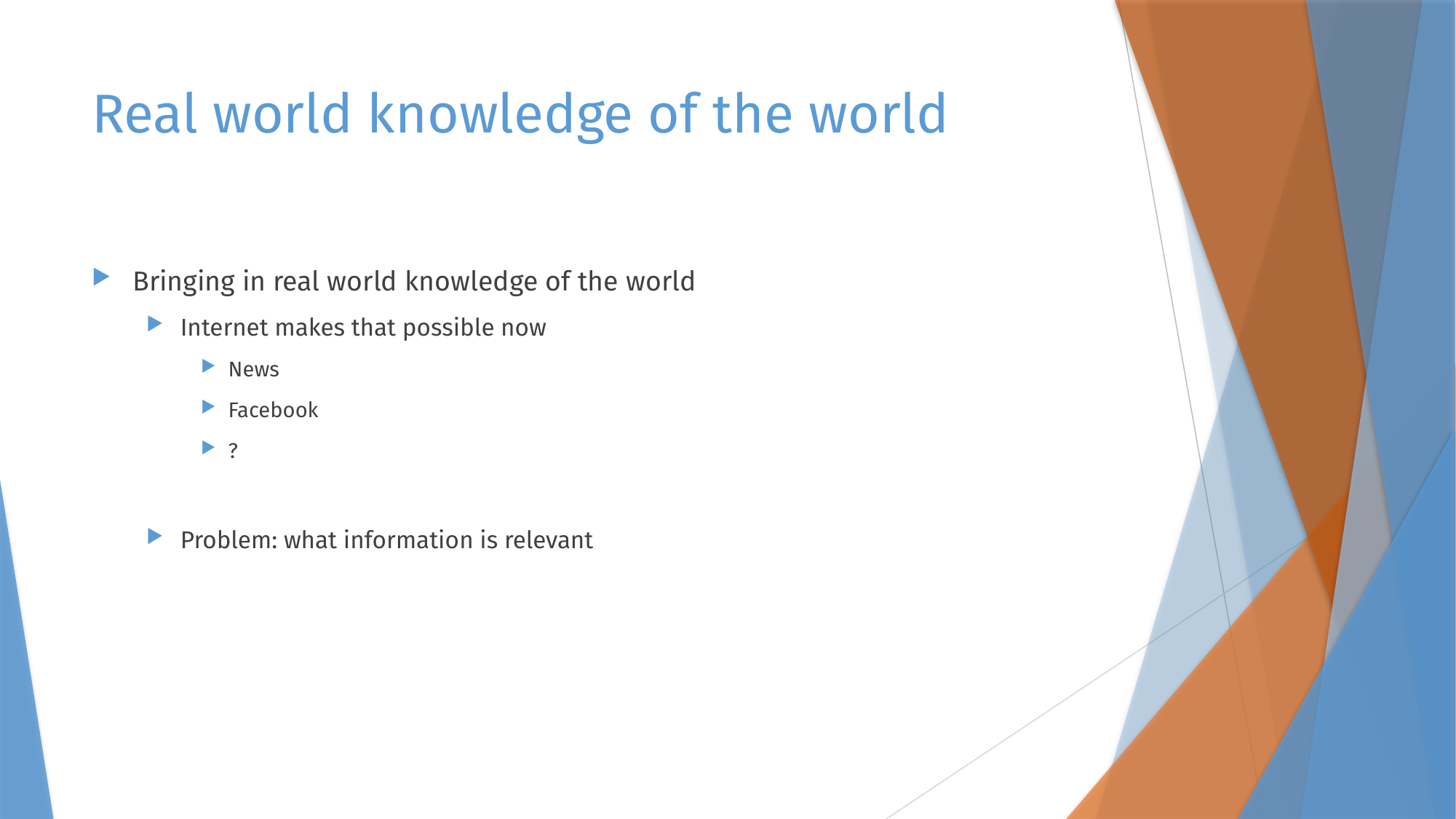

# Real world knowledge of the world
Bringing in real world knowledge of the world
Internet makes that possible now
News
Facebook
?

Problem: what information is relevant